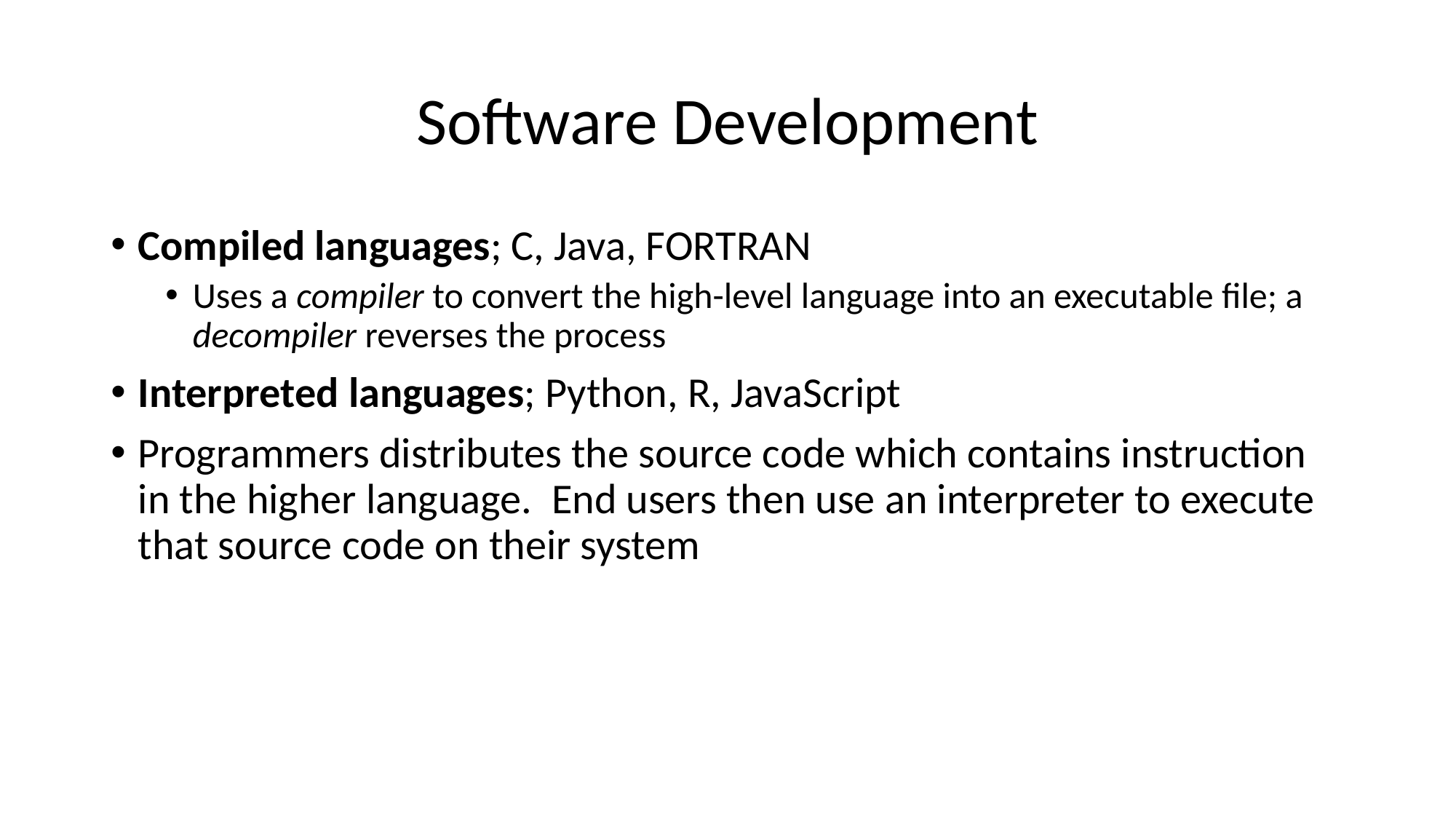

# Software Development
Compiled languages; C, Java, FORTRAN
Uses a compiler to convert the high-level language into an executable file; a decompiler reverses the process
Interpreted languages; Python, R, JavaScript
Programmers distributes the source code which contains instruction in the higher language.  End users then use an interpreter to execute that source code on their system